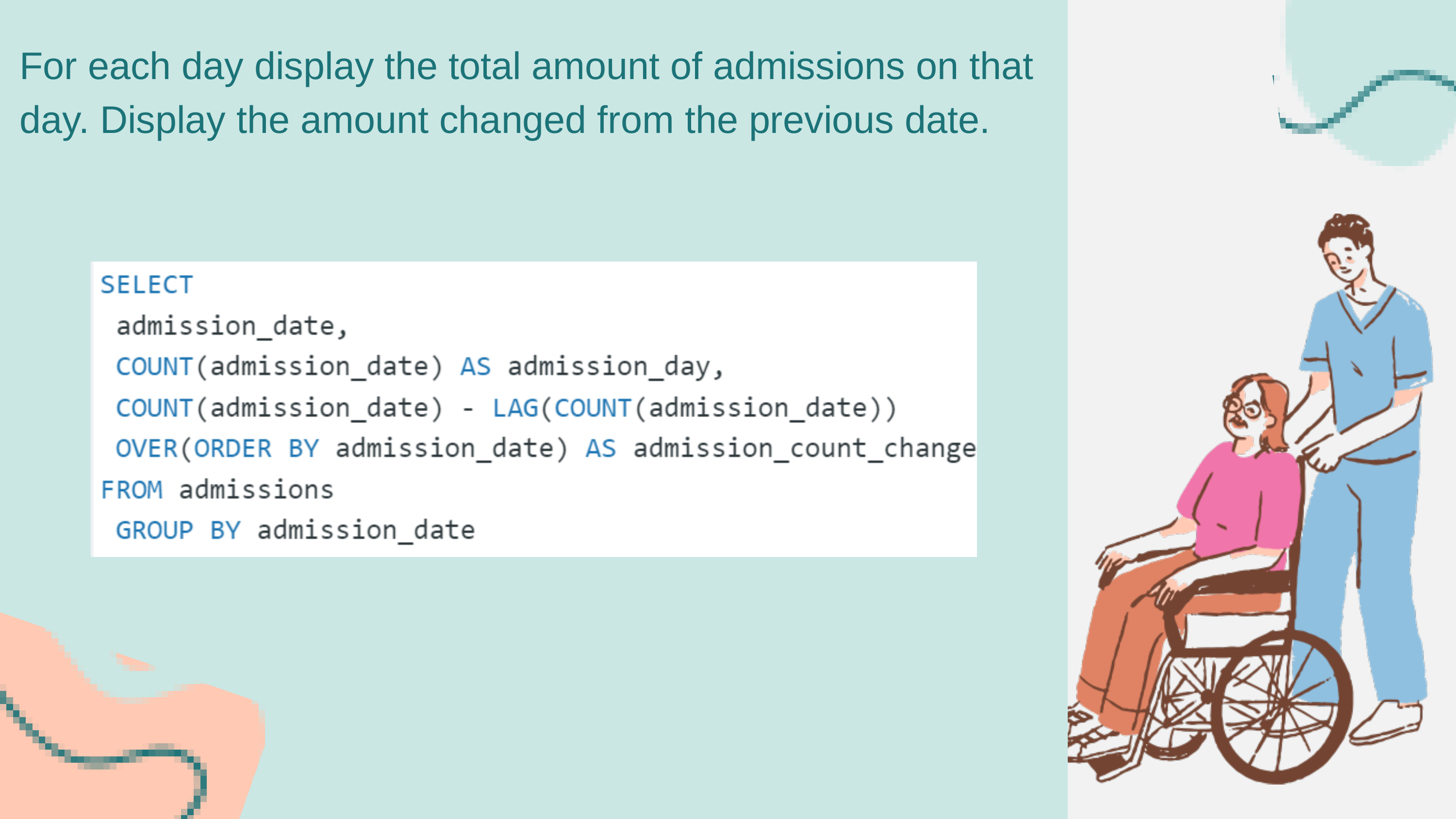

For each day display the total amount of admissions on that day. Display the amount changed from the previous date.